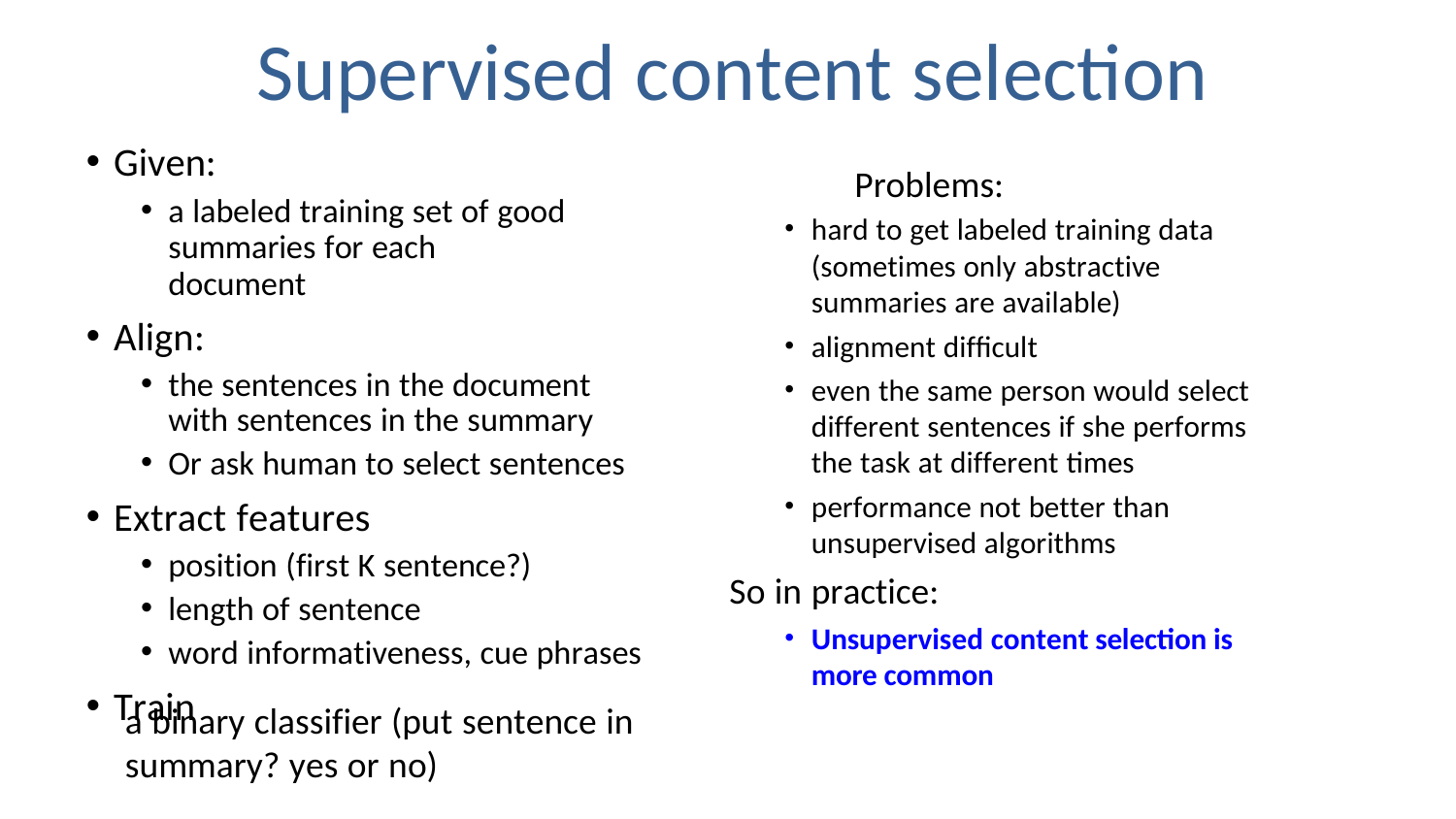

# Supervised content selection
Given:
a labeled training set of good summaries for each document
Align:
the sentences in the document with sentences in the summary
Or ask human to select sentences
Extract features
position (first K sentence?)
length of sentence
word informativeness, cue phrases
Train
Problems:
hard to get labeled training data (sometimes only abstractive summaries are available)
alignment difficult
even the same person would select different sentences if she performs the task at different times
performance not better than unsupervised algorithms
So in practice:
Unsupervised content selection is more common

a binary classifier (put sentence in summary? yes or no)